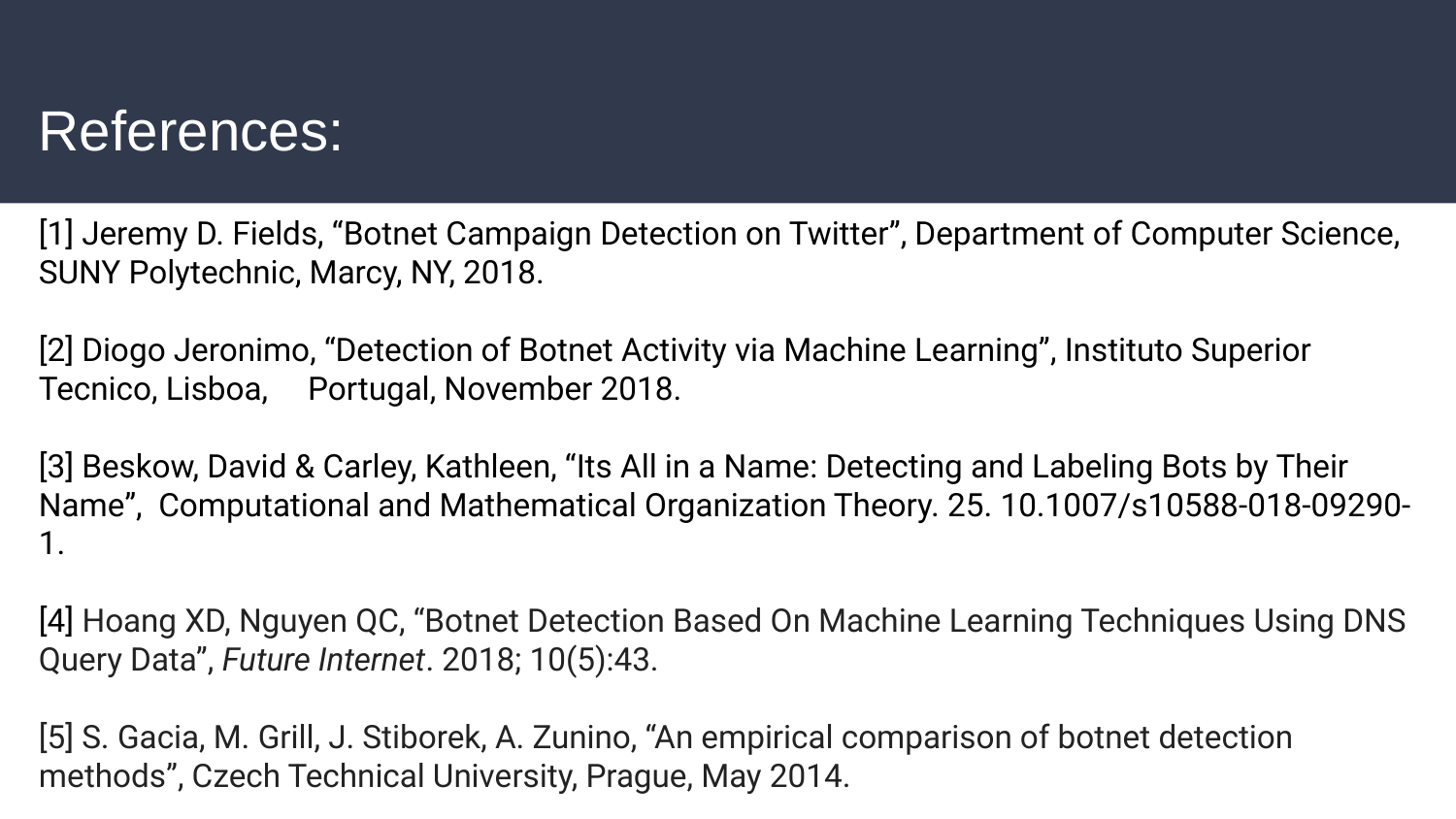

# References:
[1] Jeremy D. Fields, “Botnet Campaign Detection on Twitter”, Department of Computer Science, SUNY Polytechnic, Marcy, NY, 2018.

[2] Diogo Jeronimo, “Detection of Botnet Activity via Machine Learning”, Instituto Superior Tecnico, Lisboa,     Portugal, November 2018.

[3] Beskow, David & Carley, Kathleen, “Its All in a Name: Detecting and Labeling Bots by Their Name”,  Computational and Mathematical Organization Theory. 25. 10.1007/s10588-018-09290-1.

[4] Hoang XD, Nguyen QC, “Botnet Detection Based On Machine Learning Techniques Using DNS Query Data”, Future Internet. 2018; 10(5):43.

[5] S. Gacia, M. Grill, J. Stiborek, A. Zunino, “An empirical comparison of botnet detection methods”, Czech Technical University, Prague, May 2014.